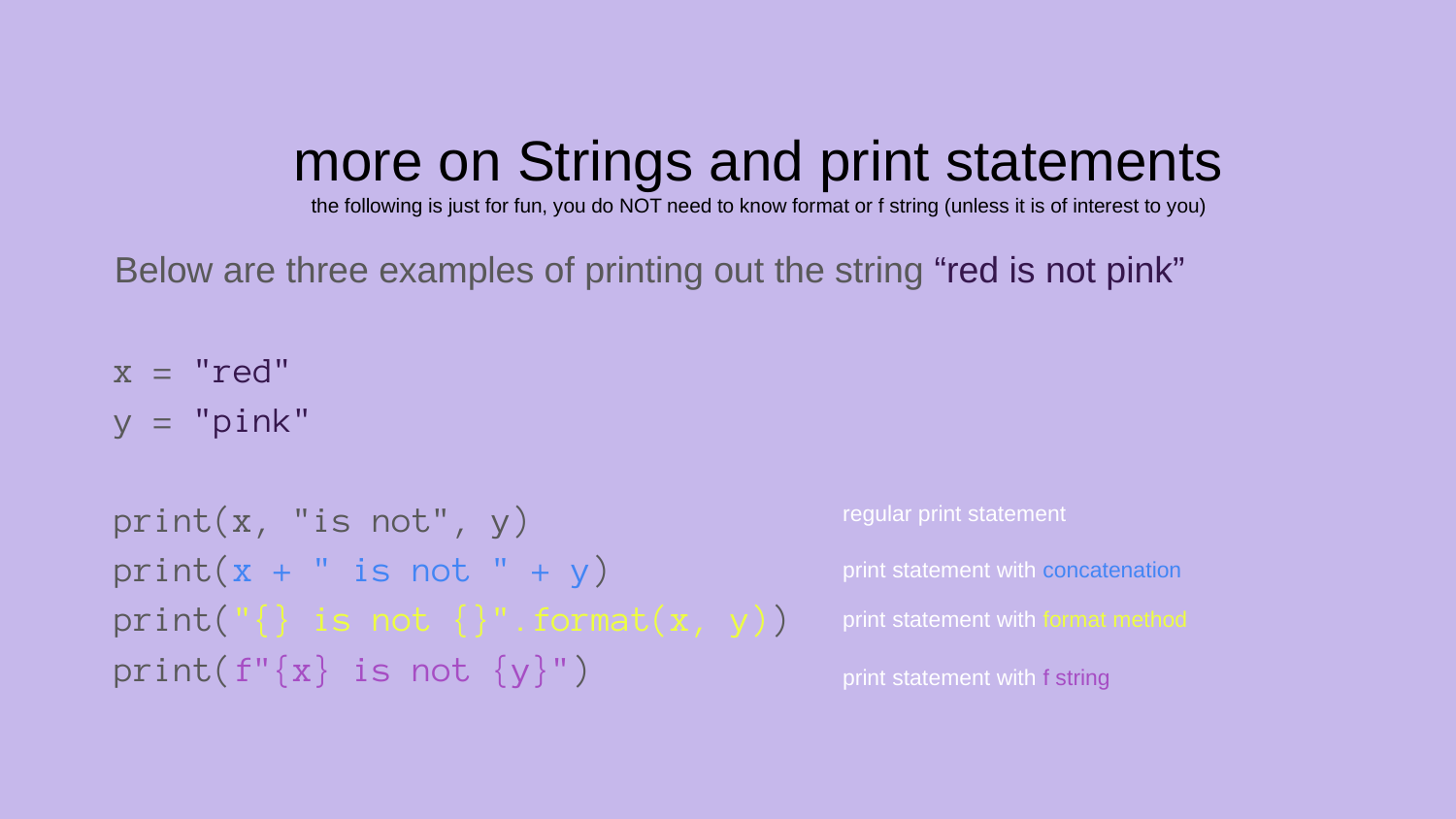

more on Strings and print statements
the following is just for fun, you do NOT need to know format or f string (unless it is of interest to you)
Below are three examples of printing out the string “red is not pink”

x = "red"
y = "pink"

print(x, "is not", y)
print(x + " is not " + y)
print("{} is not {}".format(x, y))
print(f"{x} is not {y}")

regular print statement
print statement with concatenation
print statement with format method
print statement with f string